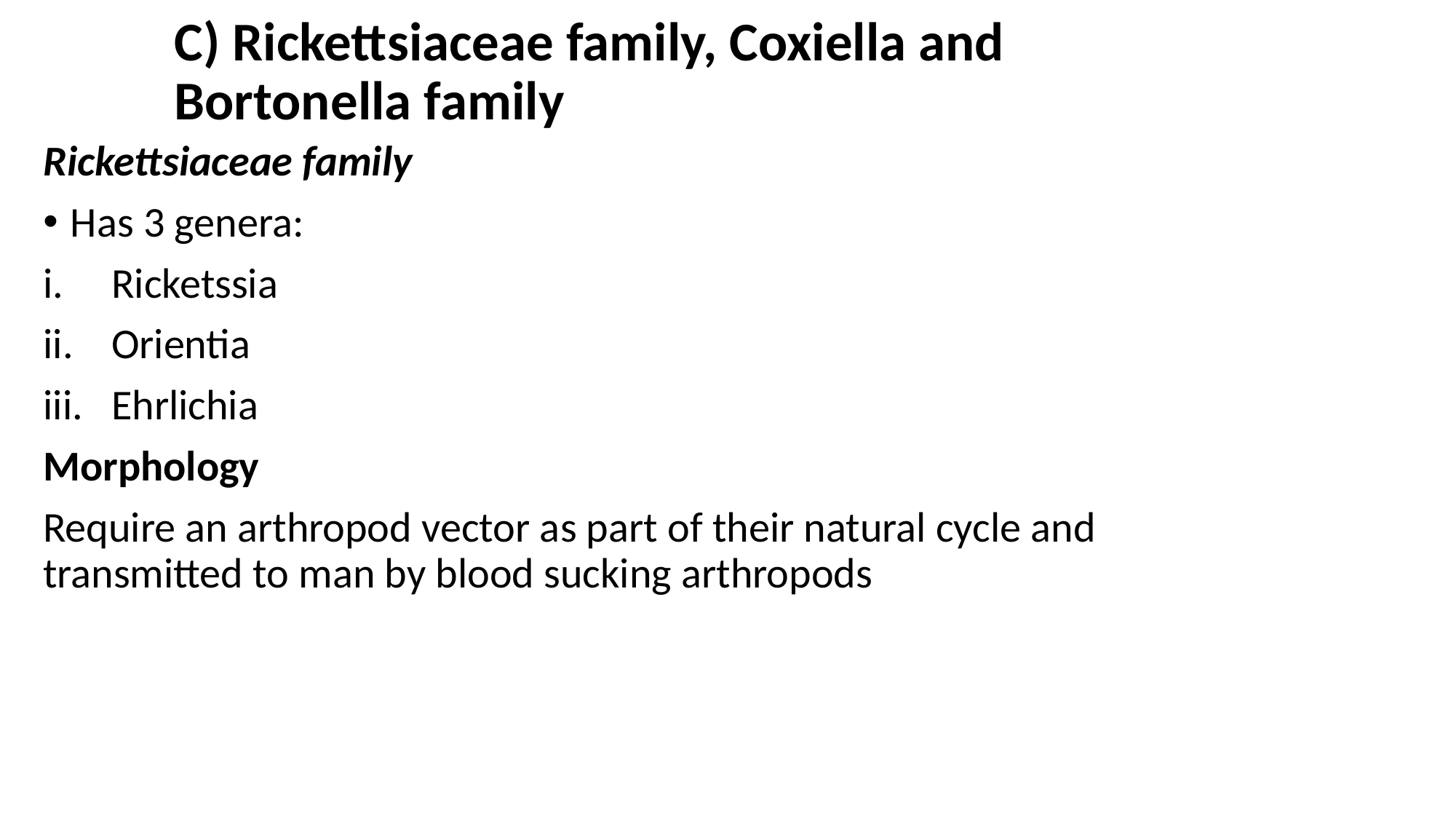

# C) Rickettsiaceae family, Coxiella and Bortonella family
Rickettsiaceae family
Has 3 genera:
Ricketssia
Orientia
Ehrlichia
Morphology
Require an arthropod vector as part of their natural cycle and transmitted to man by blood sucking arthropods